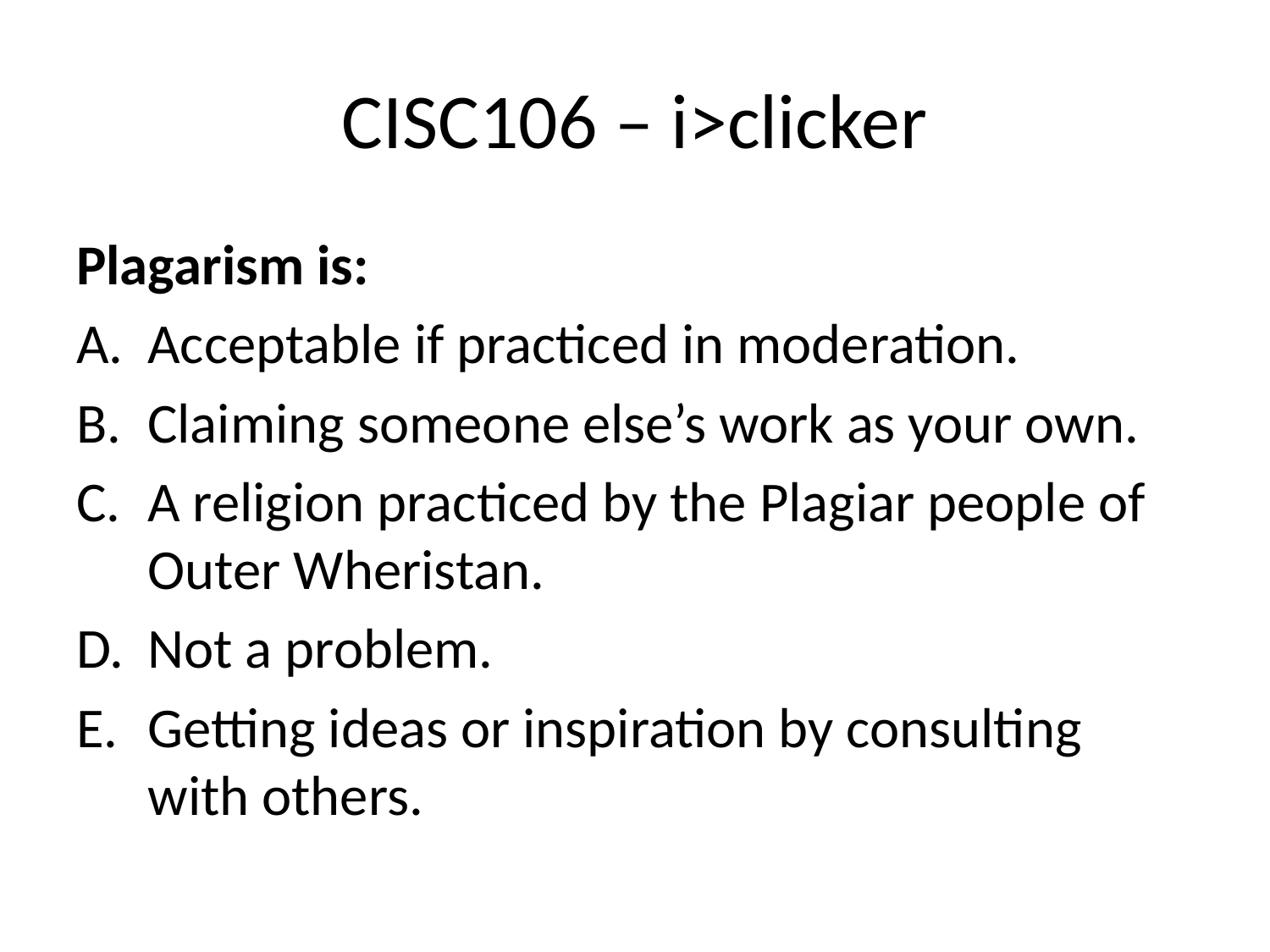

# CISC106 – i>clicker
Plagarism is:
Acceptable if practiced in moderation.
Claiming someone else’s work as your own.
A religion practiced by the Plagiar people of Outer Wheristan.
Not a problem.
Getting ideas or inspiration by consulting with others.